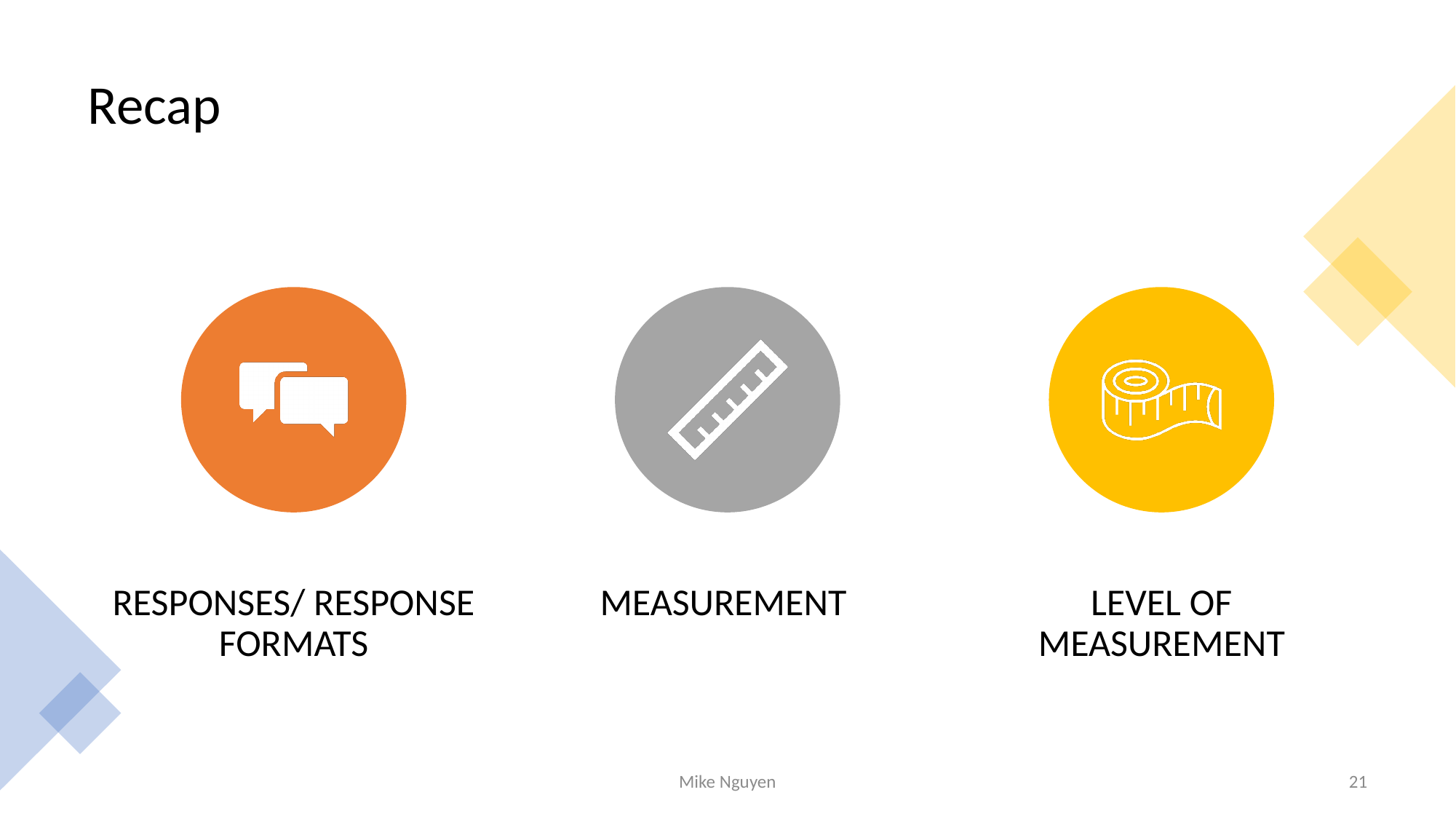

# Recap

Responses/ response formats
Measurement
Level of Measurement

Mike Nguyen
21